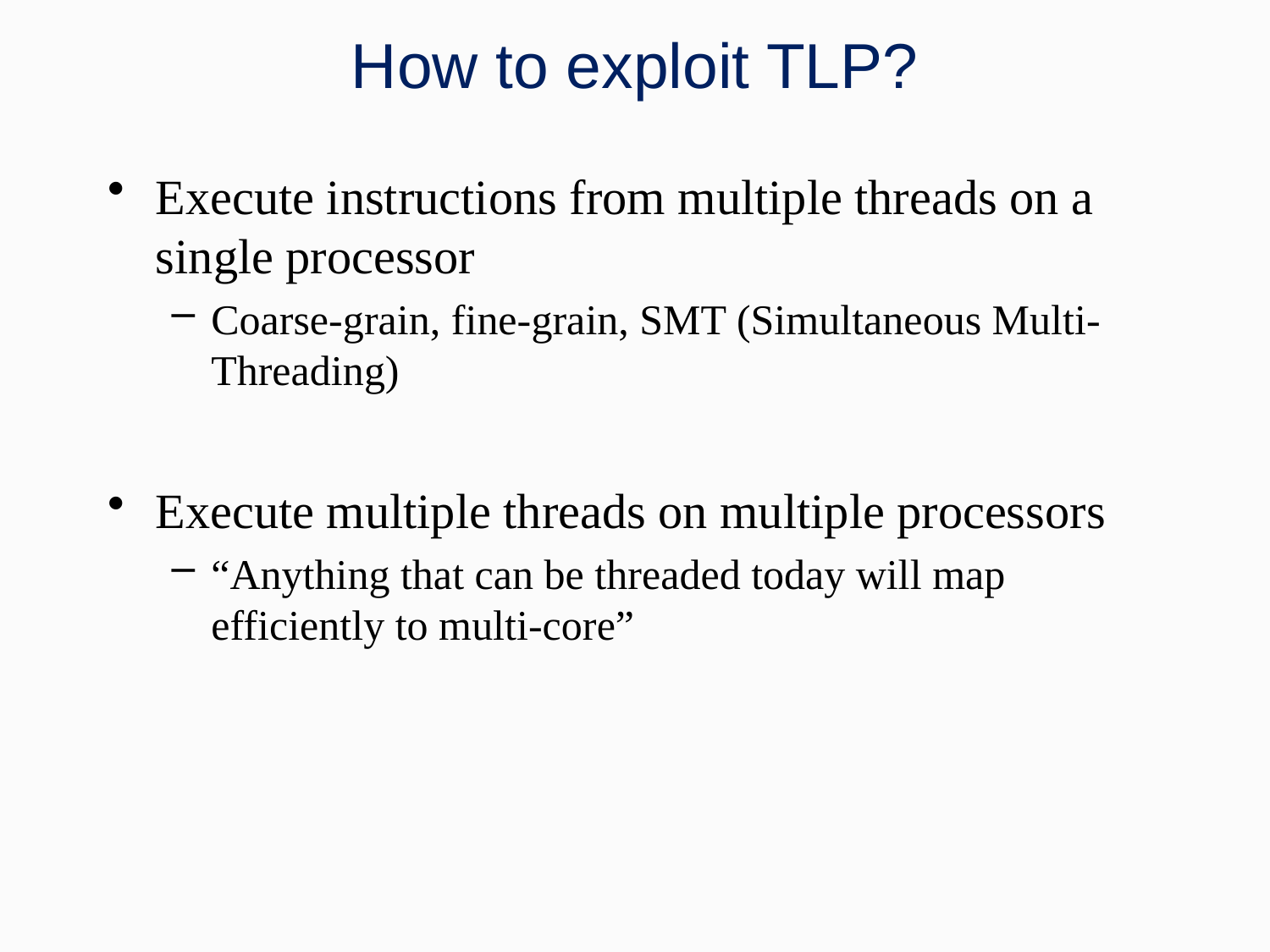

# How to exploit TLP?
Execute instructions from multiple threads on a single processor
Coarse-grain, fine-grain, SMT (Simultaneous Multi-Threading)

Execute multiple threads on multiple processors
“Anything that can be threaded today will map efficiently to multi-core”
142